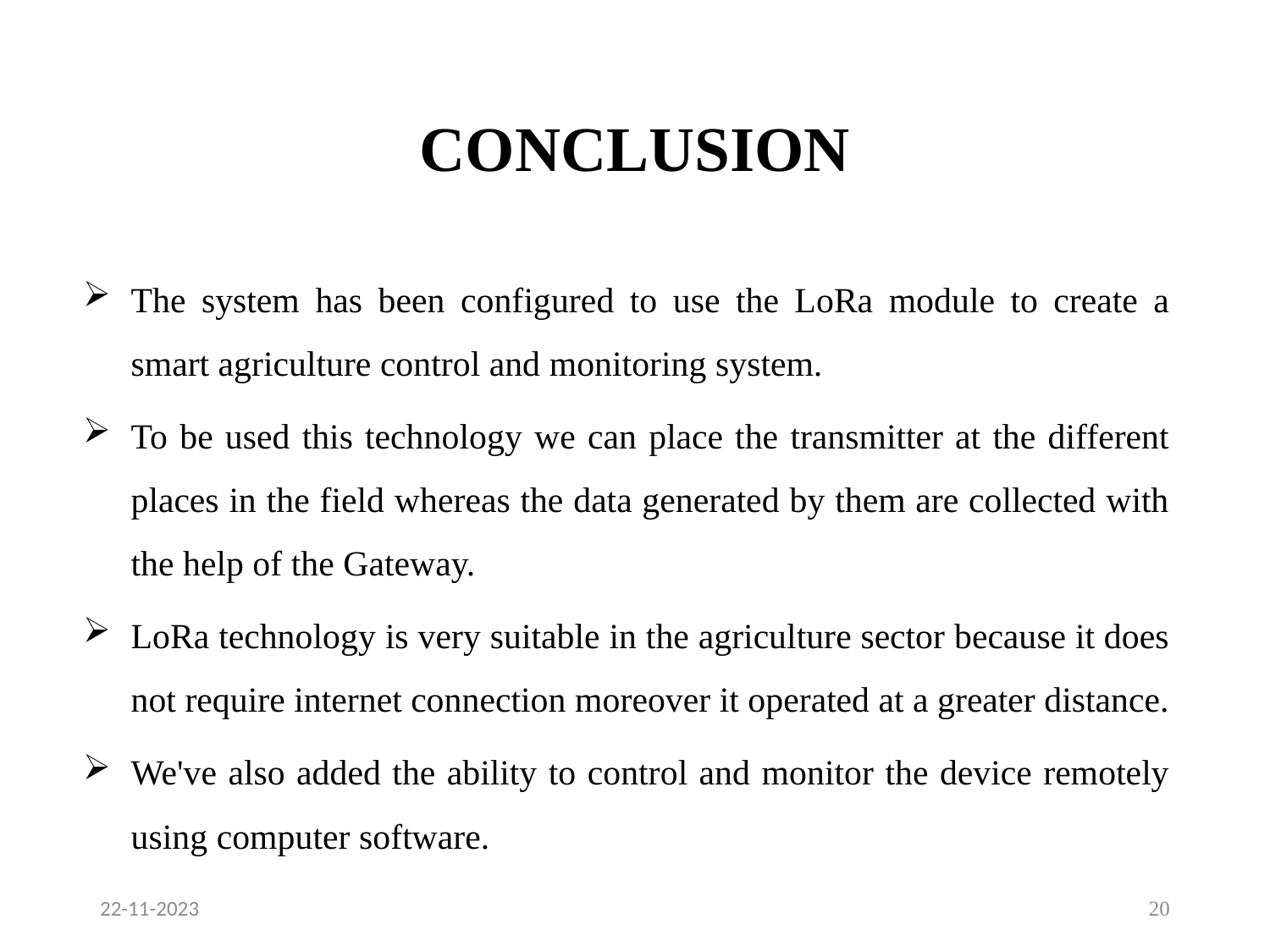

CONCLUSION
The system has been configured to use the LoRa module to create a smart agriculture control and monitoring system.
To be used this technology we can place the transmitter at the different places in the field whereas the data generated by them are collected with the help of the Gateway.
LoRa technology is very suitable in the agriculture sector because it does not require internet connection moreover it operated at a greater distance.
We've also added the ability to control and monitor the device remotely using computer software.

22-11-2023
20